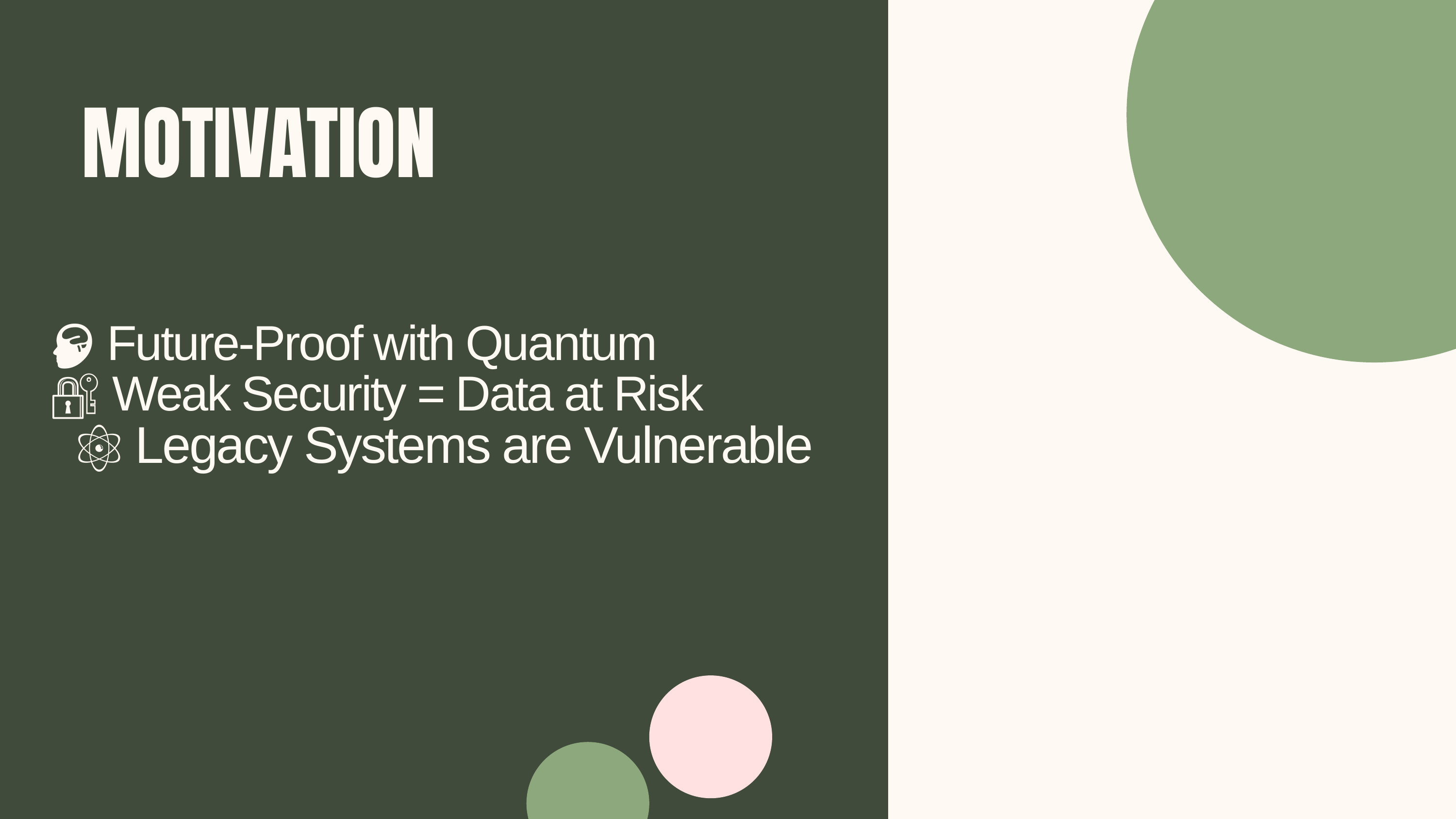

MOTIVATION
🧠 Future-Proof with Quantum
🔐 Weak Security = Data at Risk
  ⚛ Legacy Systems are Vulnerable

90%
32M
240%
Customer Satisfication
Active Users